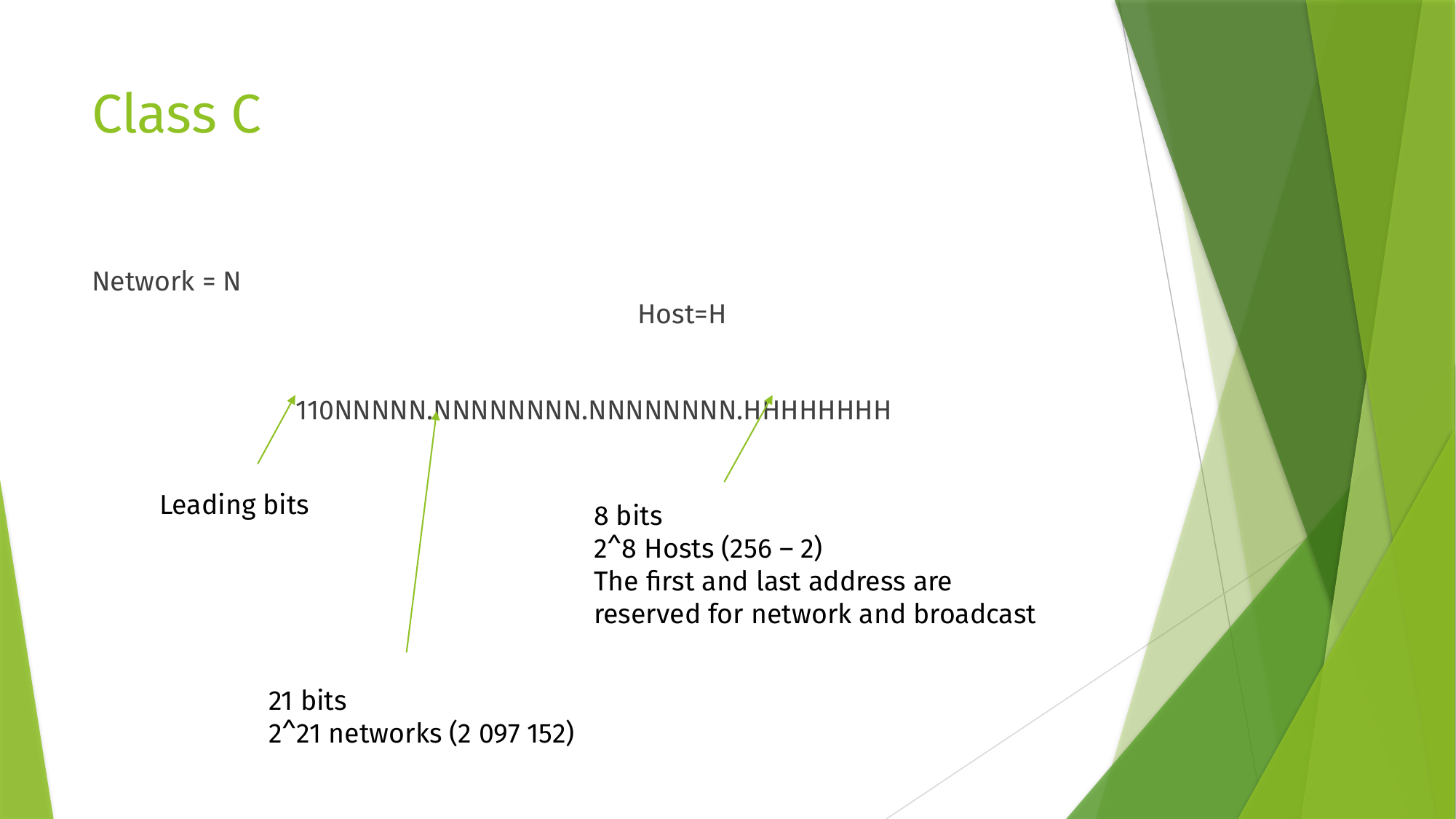

# Class C
Network = N													Host=H

110NNNNN.NNNNNNNN.NNNNNNNN.HHHHHHHH

Leading bits
8 bits
2^8 Hosts (256 – 2)
The first and last address are reserved for network and broadcast
21 bits
2^21 networks (2 097 152)